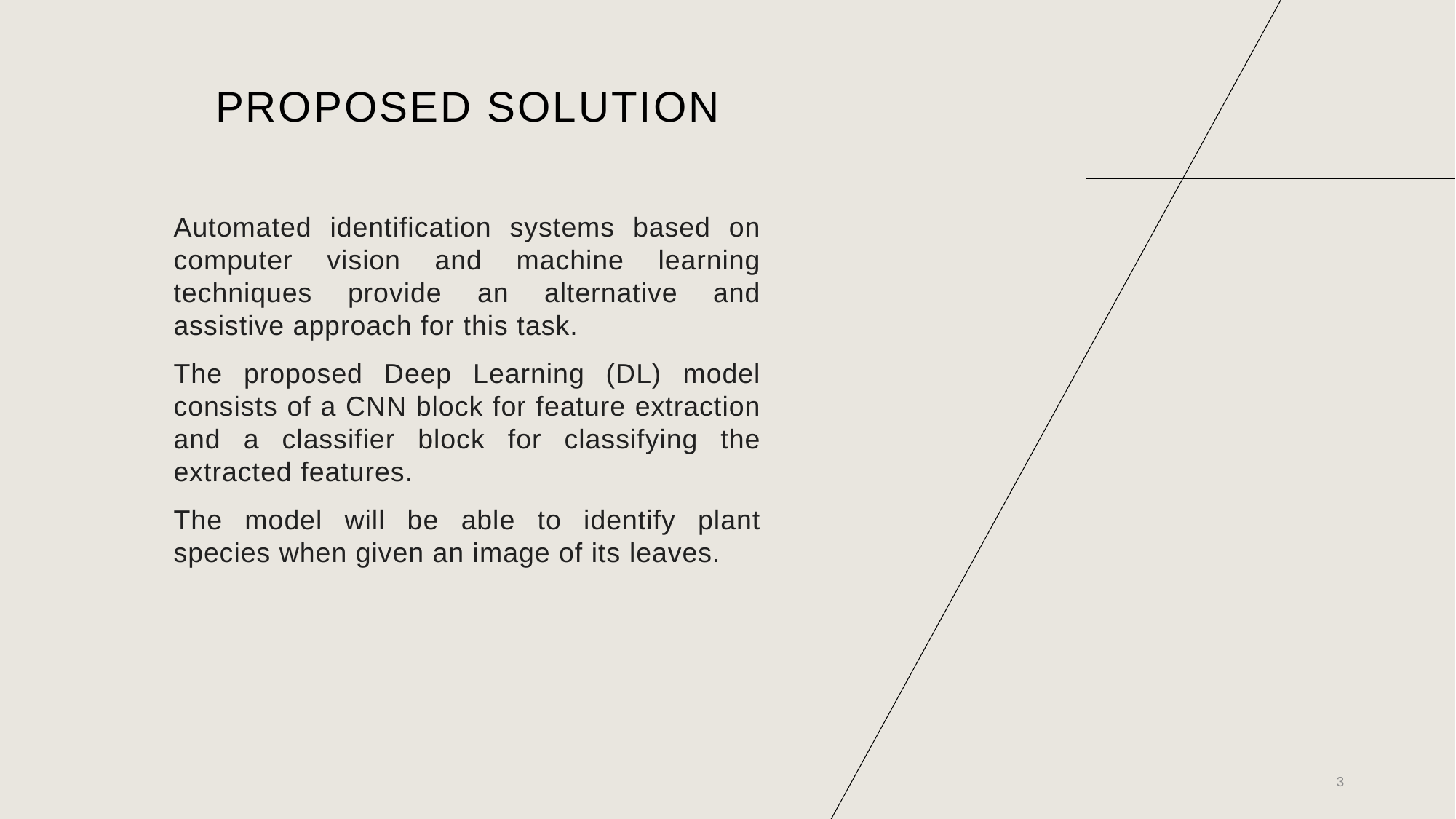

# PROPOSED SOLUTION
Automated identification systems based on computer vision and machine learning techniques provide an alternative and assistive approach for this task.
The proposed Deep Learning (DL) model consists of a CNN block for feature extraction and a classifier block for classifying the extracted features.
The model will be able to identify plant species when given an image of its leaves.

3